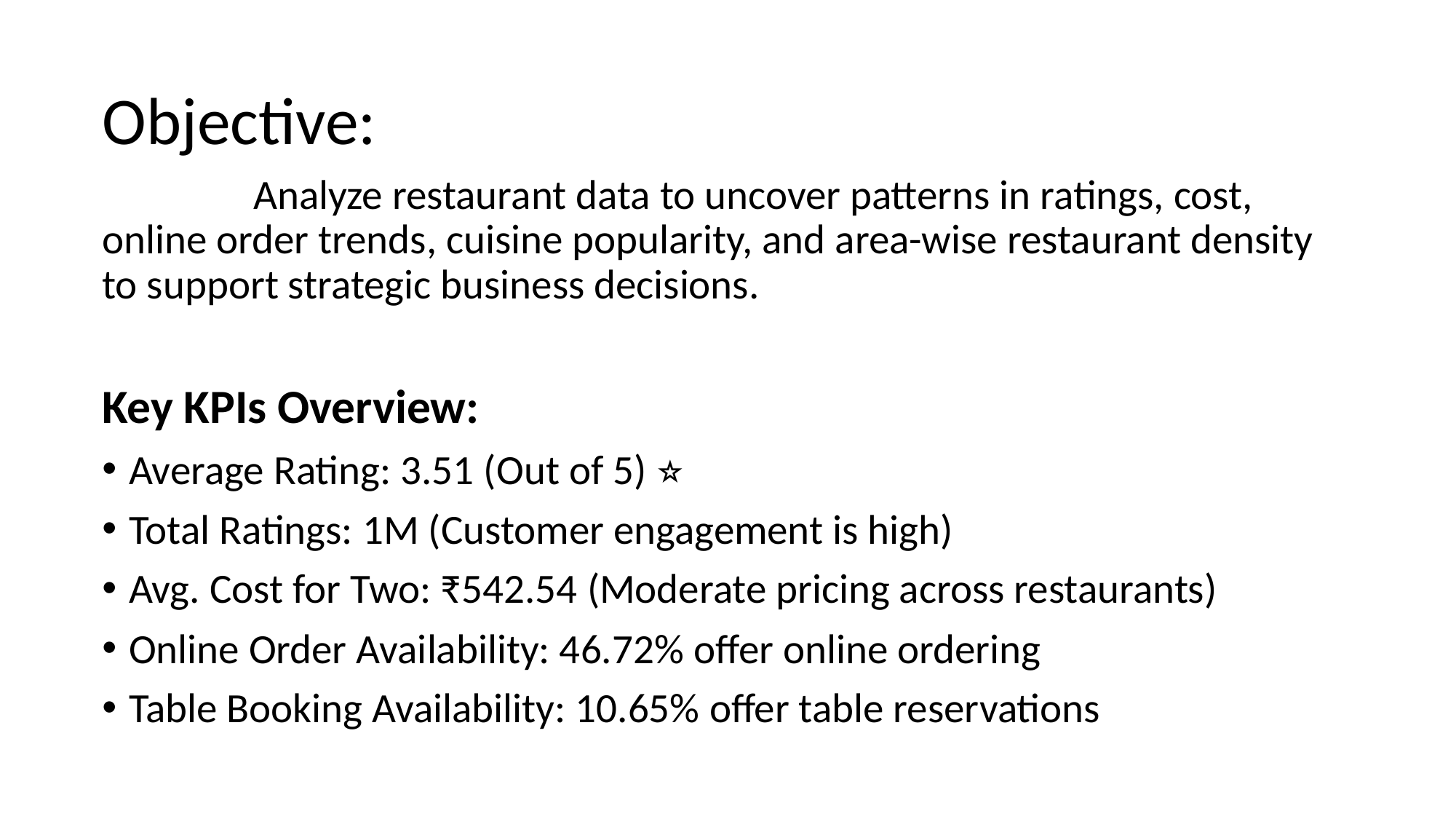

# Objective:
                Analyze restaurant data to uncover patterns in ratings, cost, online order trends, cuisine popularity, and area-wise restaurant density to support strategic business decisions.

Key KPIs Overview:
Average Rating: 3.51 (Out of 5) ⭐
Total Ratings: 1M (Customer engagement is high)
Avg. Cost for Two: ₹542.54 (Moderate pricing across restaurants)
Online Order Availability: 46.72% offer online ordering
Table Booking Availability: 10.65% offer table reservations